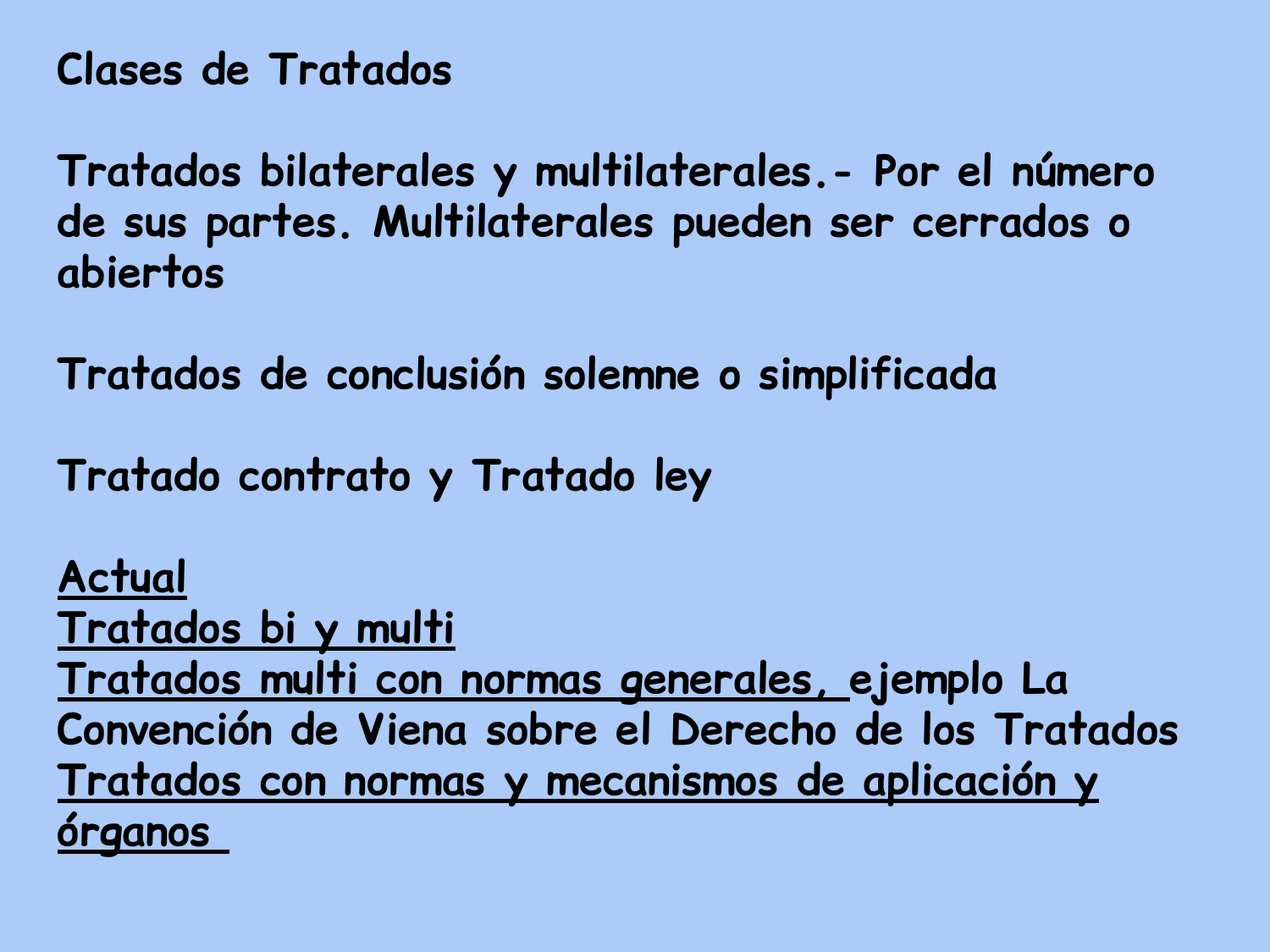

Clases de Tratados

Tratados bilaterales y multilaterales.- Por el número de sus partes. Multilaterales pueden ser cerrados o abiertos

Tratados de conclusión solemne o simplificada

Tratado contrato y Tratado ley

Actual
Tratados bi y multi
Tratados multi con normas generales, ejemplo La Convención de Viena sobre el Derecho de los Tratados
Tratados con normas y mecanismos de aplicación y órganos